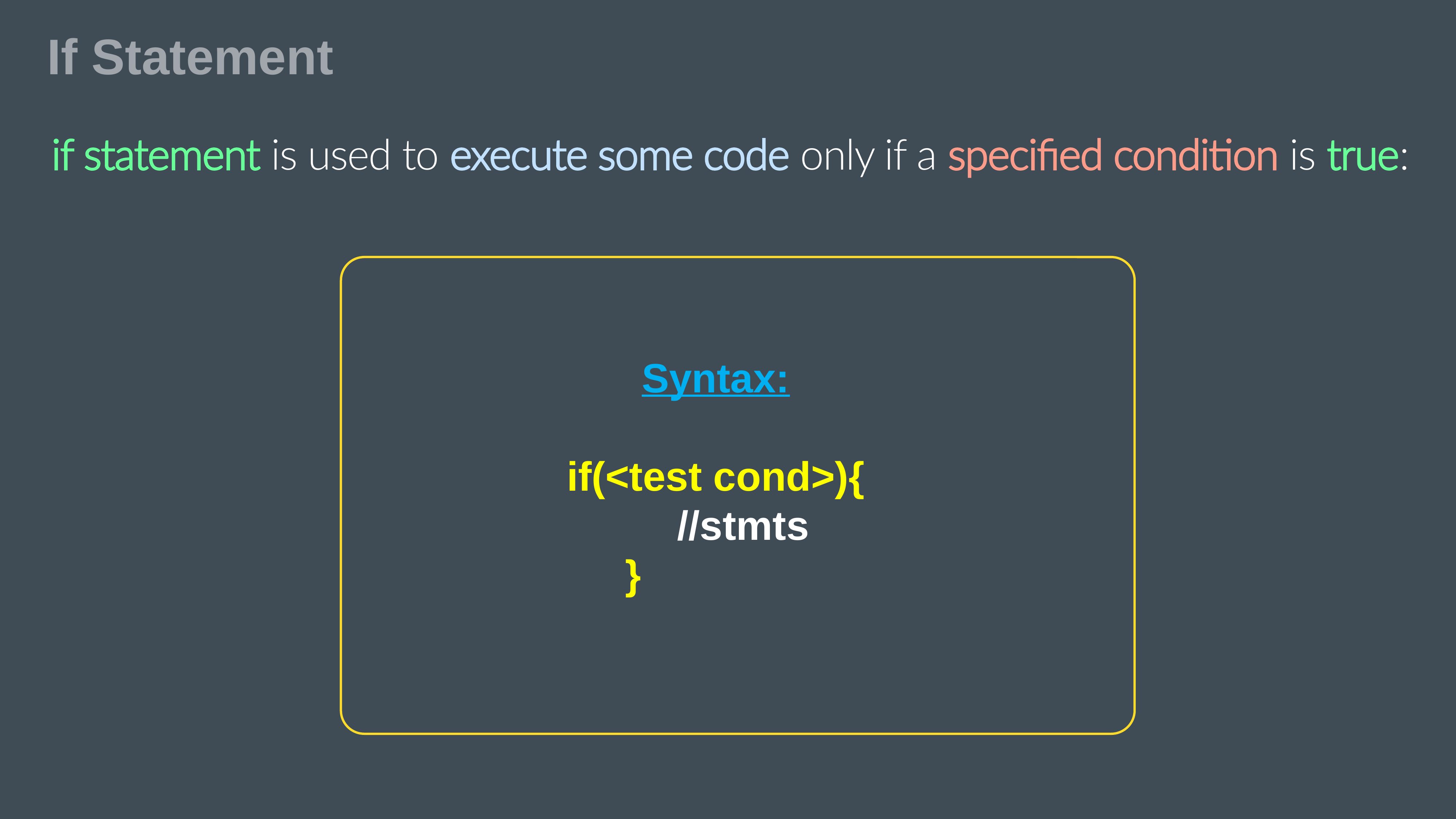

If Statement
if statement is used to execute some code only if a specified condition is true:

Syntax:

if(<test cond>){
	//stmts
                 }